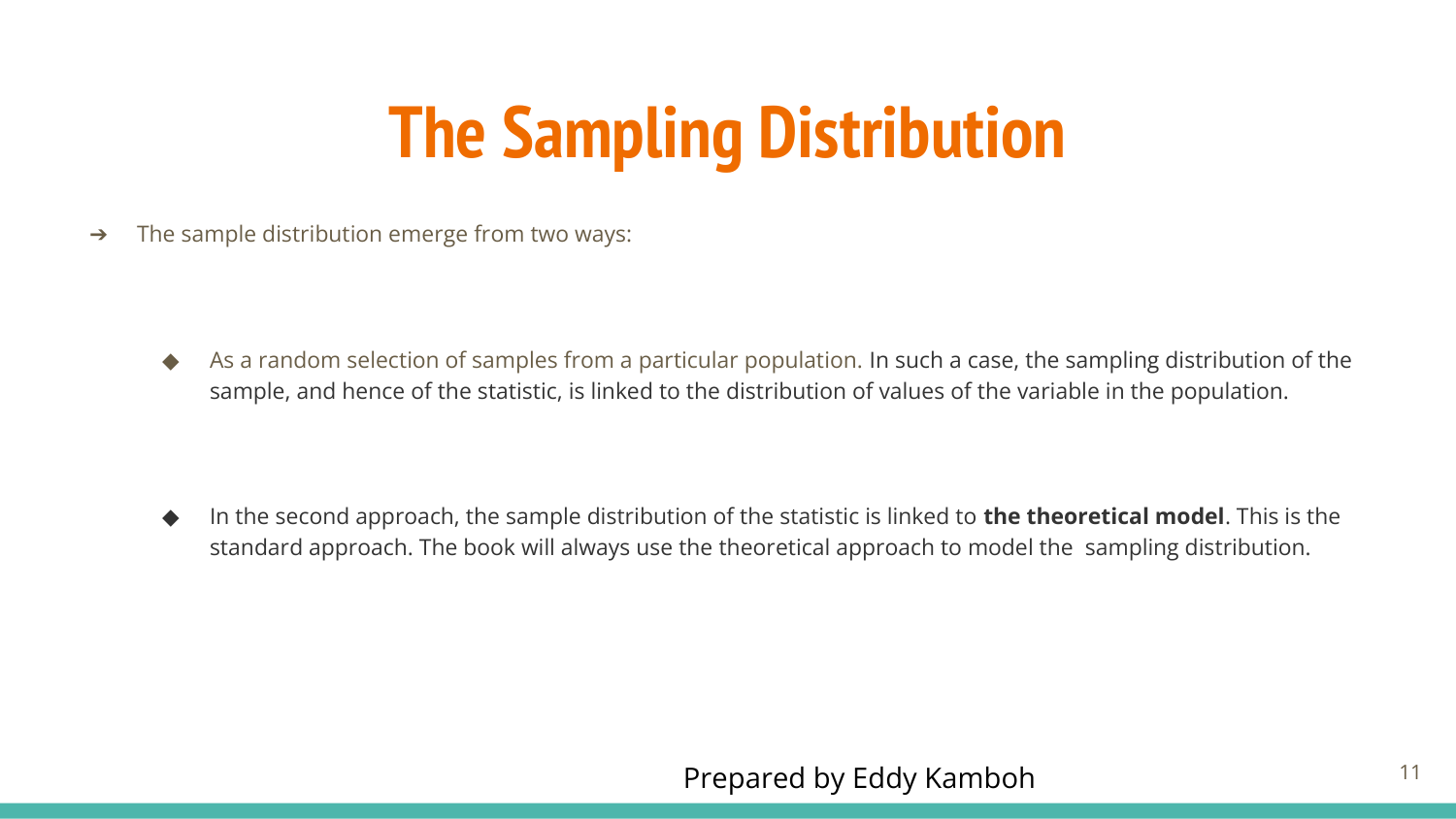

# The Sampling Distribution
The sample distribution emerge from two ways:

As a random selection of samples from a particular population. In such a case, the sampling distribution of the sample, and hence of the statistic, is linked to the distribution of values of the variable in the population.

In the second approach, the sample distribution of the statistic is linked to the theoretical model. This is the standard approach. The book will always use the theoretical approach to model the  sampling distribution.

11